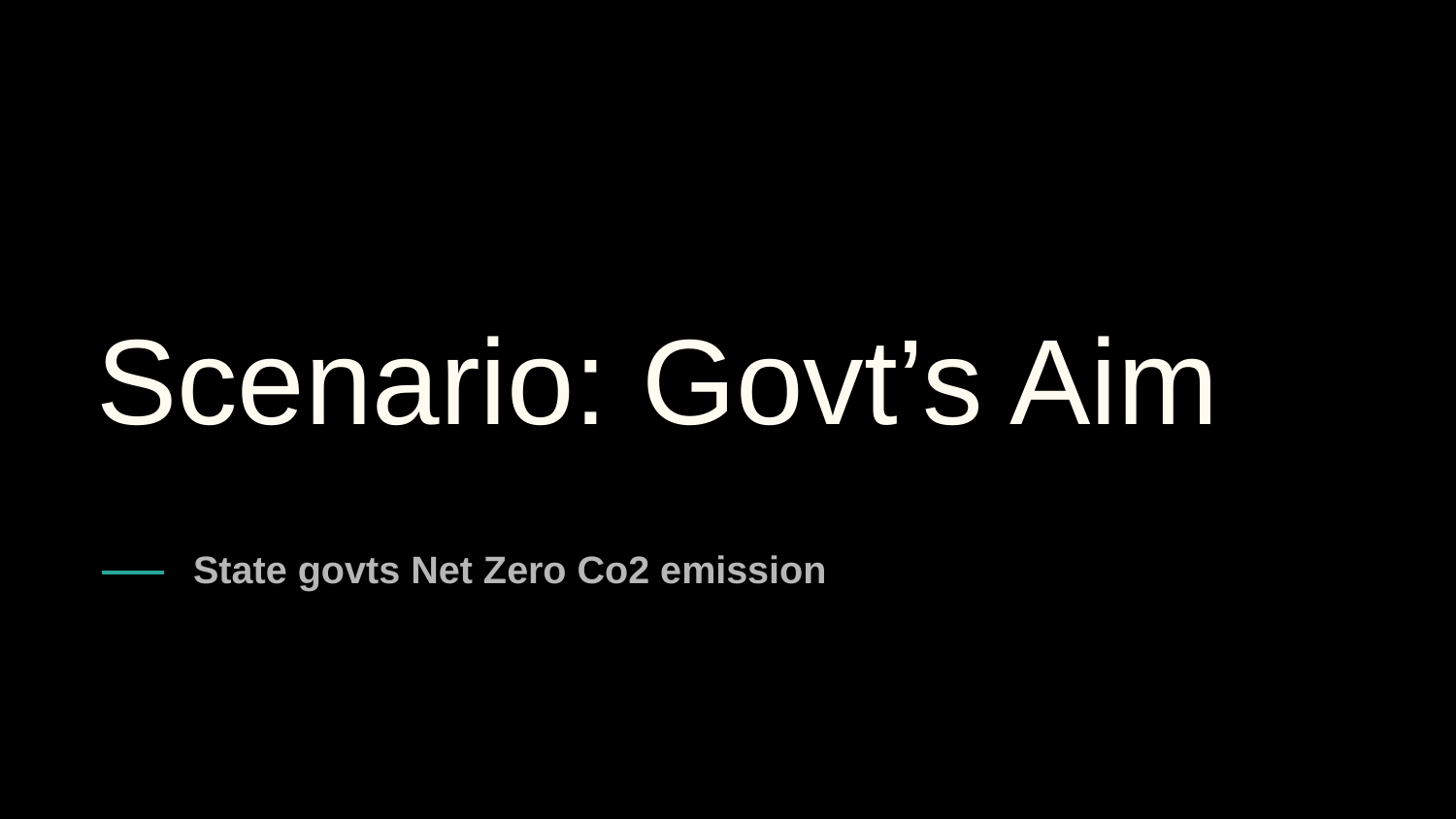

# Scenario: Govt’s Aim
State govts Net Zero Co2 emission